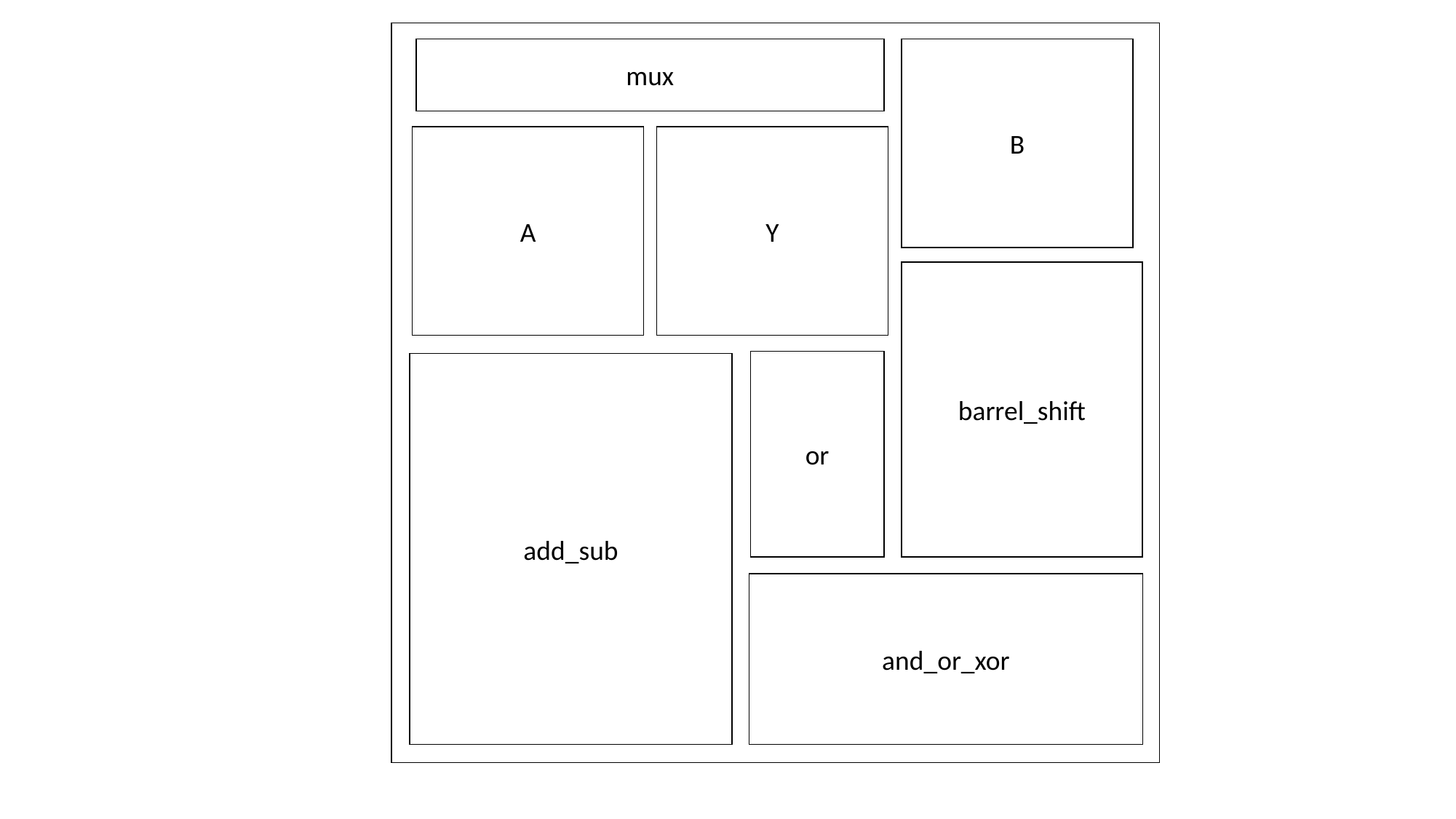

mux
B
A
Y
barrel_shift
or
add_sub
and_or_xor